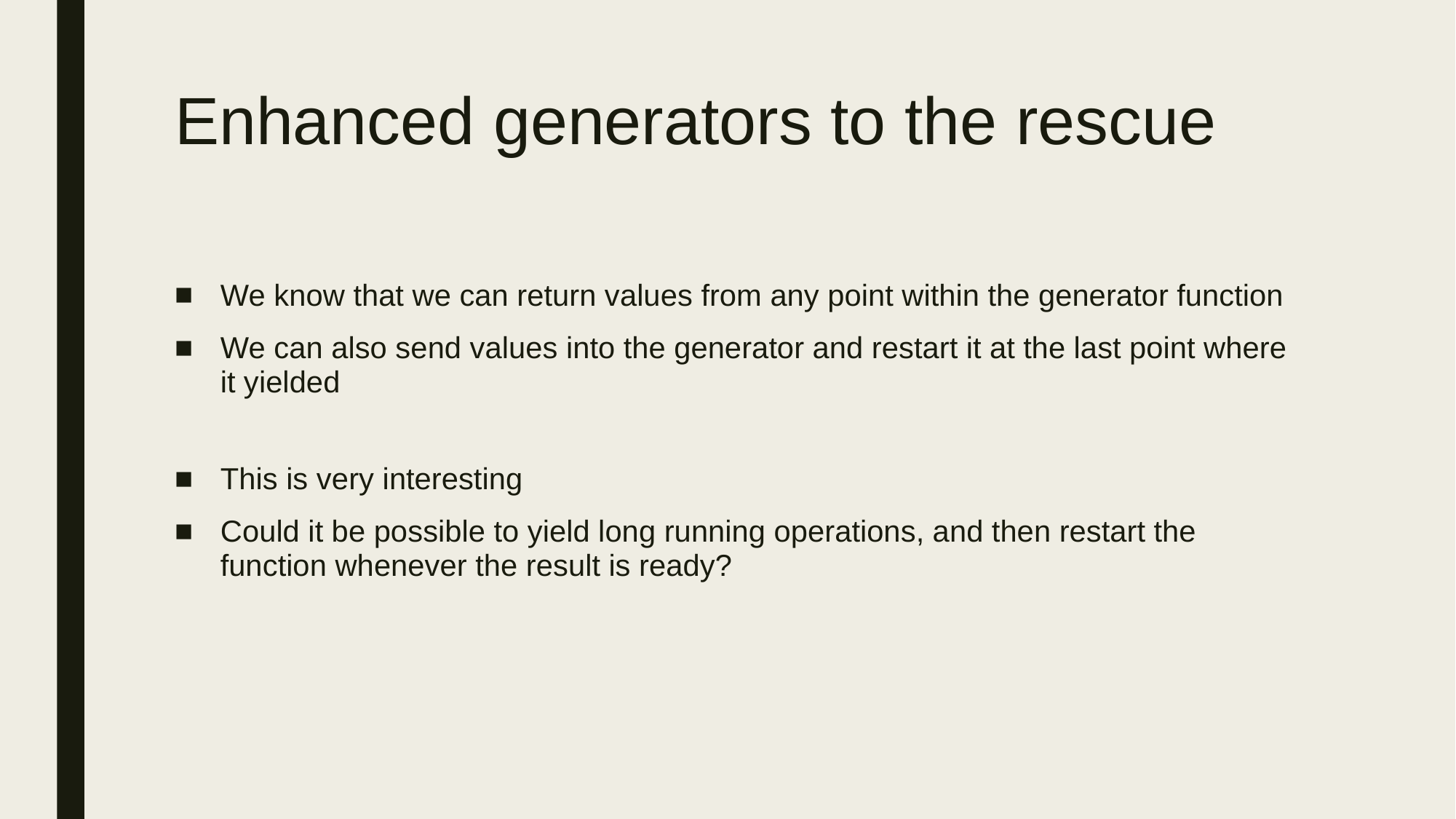

# Enhanced generators to the rescue
We know that we can return values from any point within the generator function
We can also send values into the generator and restart it at the last point where it yielded

This is very interesting
Could it be possible to yield long running operations, and then restart the function whenever the result is ready?